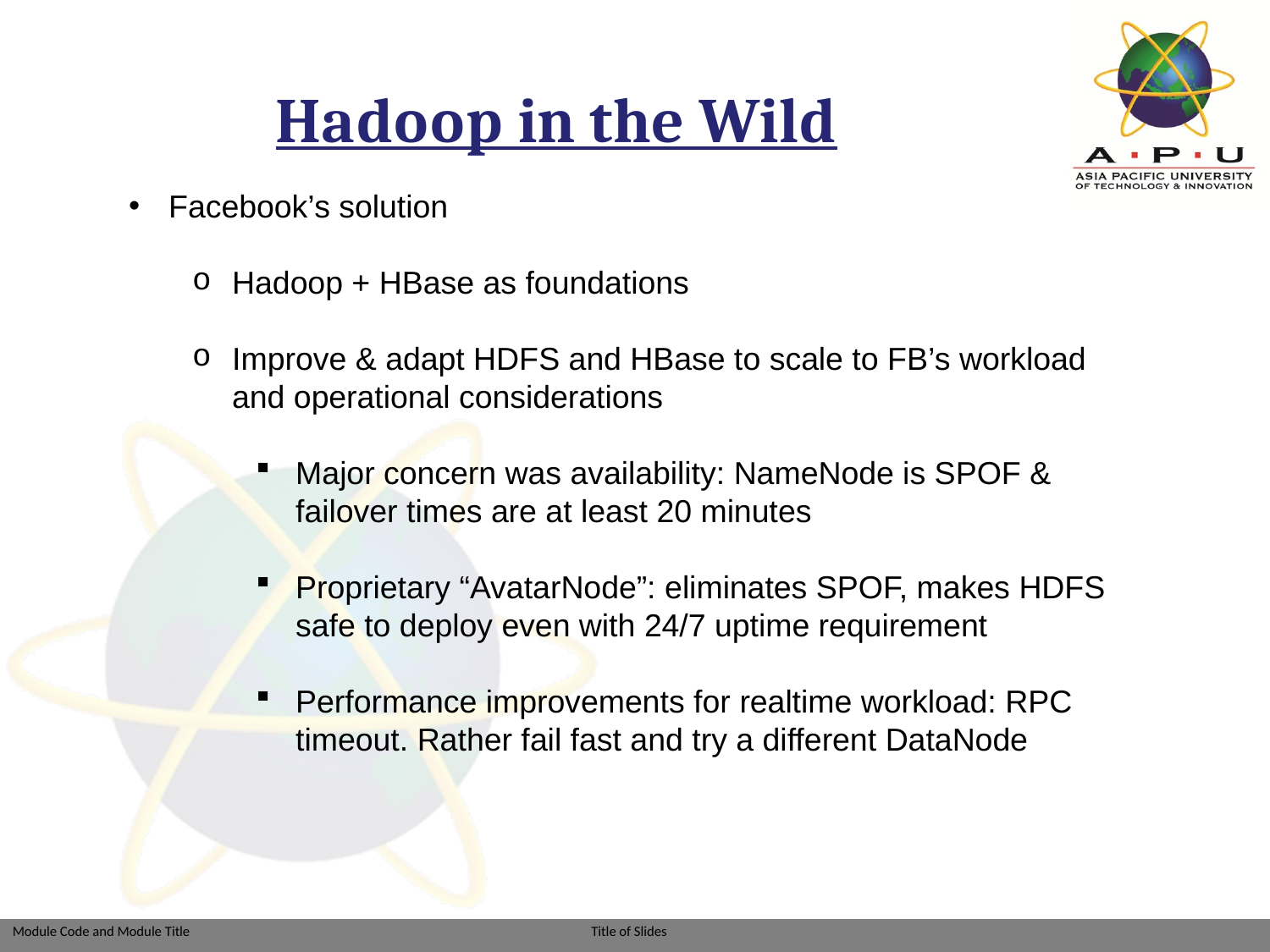

# Hadoop in the Wild
Facebook’s solution

Hadoop + HBase as foundations

Improve & adapt HDFS and HBase to scale to FB’s workload and operational considerations

Major concern was availability: NameNode is SPOF & failover times are at least 20 minutes

Proprietary “AvatarNode”: eliminates SPOF, makes HDFS safe to deploy even with 24/7 uptime requirement

Performance improvements for realtime workload: RPC timeout. Rather fail fast and try a different DataNode